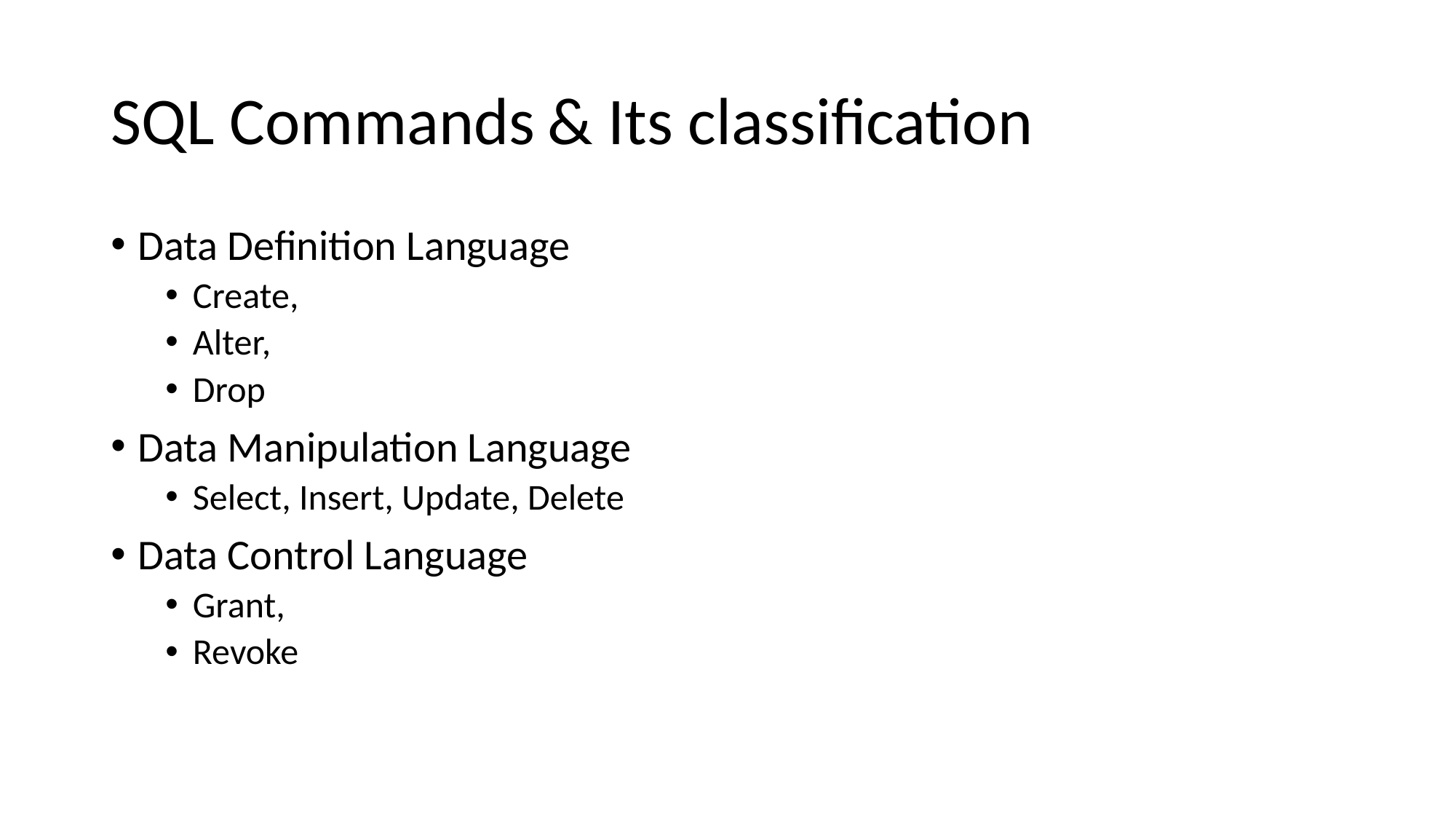

# SQL Commands	& Its classification
Data Definition Language
Create,
Alter,
Drop
Data Manipulation Language
Select, Insert, Update, Delete
Data Control Language
Grant,
Revoke